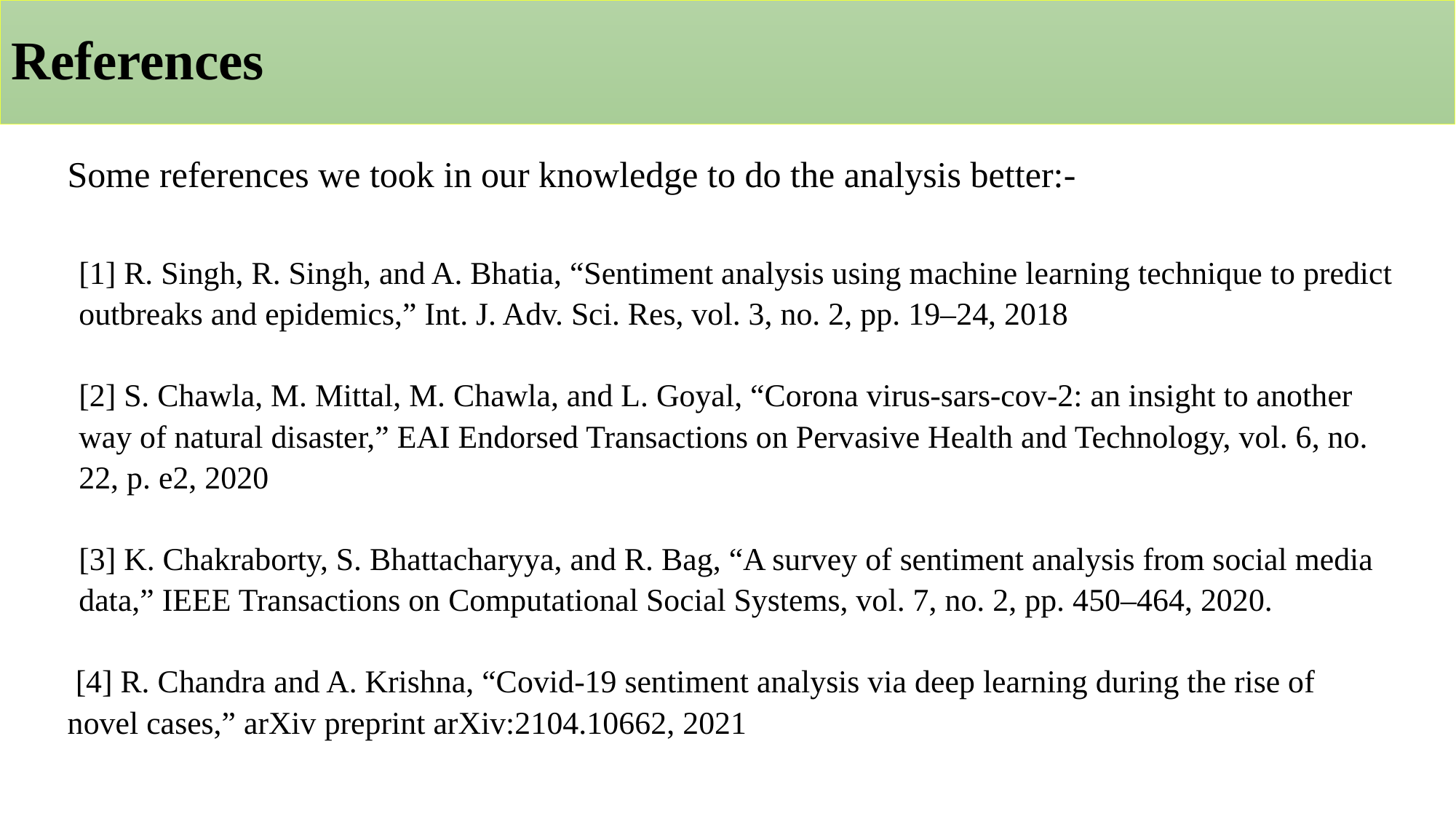

# References
Some references we took in our knowledge to do the analysis better:-
[1] R. Singh, R. Singh, and A. Bhatia, “Sentiment analysis using machine learning technique to predict outbreaks and epidemics,” Int. J. Adv. Sci. Res, vol. 3, no. 2, pp. 19–24, 2018

[2] S. Chawla, M. Mittal, M. Chawla, and L. Goyal, “Corona virus-sars-cov-2: an insight to another way of natural disaster,” EAI Endorsed Transactions on Pervasive Health and Technology, vol. 6, no. 22, p. e2, 2020

[3] K. Chakraborty, S. Bhattacharyya, and R. Bag, “A survey of sentiment analysis from social media data,” IEEE Transactions on Computational Social Systems, vol. 7, no. 2, pp. 450–464, 2020.

 [4] R. Chandra and A. Krishna, “Covid-19 sentiment analysis via deep learning during the rise of novel cases,” arXiv preprint arXiv:2104.10662, 2021